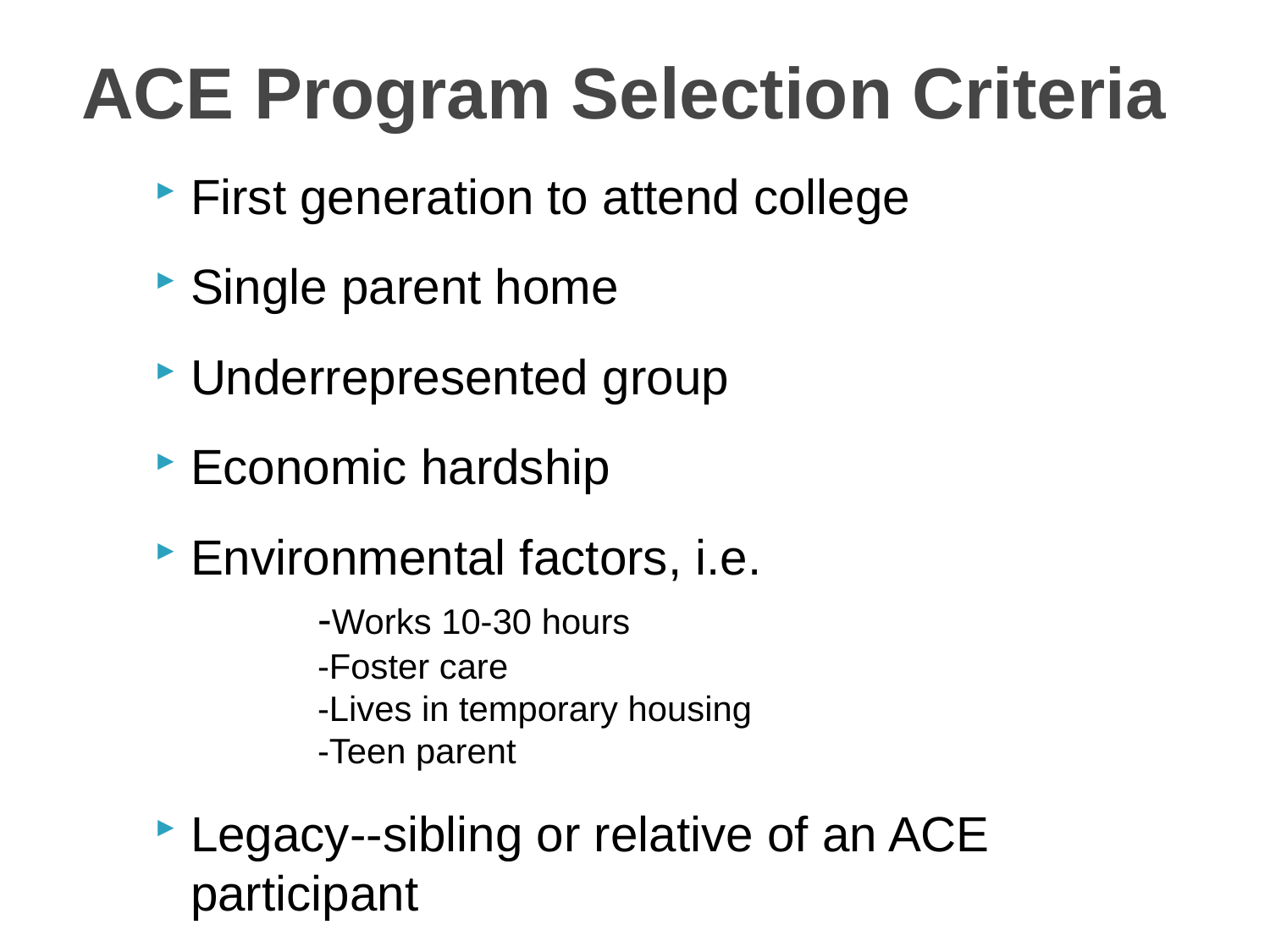

# ACE Program Selection Criteria
First generation to attend college

Single parent home

Underrepresented group

Economic hardship

Environmental factors, i.e.
	-Works 10-30 hours
	-Foster care
	-Lives in temporary housing
	-Teen parent

Legacy--sibling or relative of an ACE participant